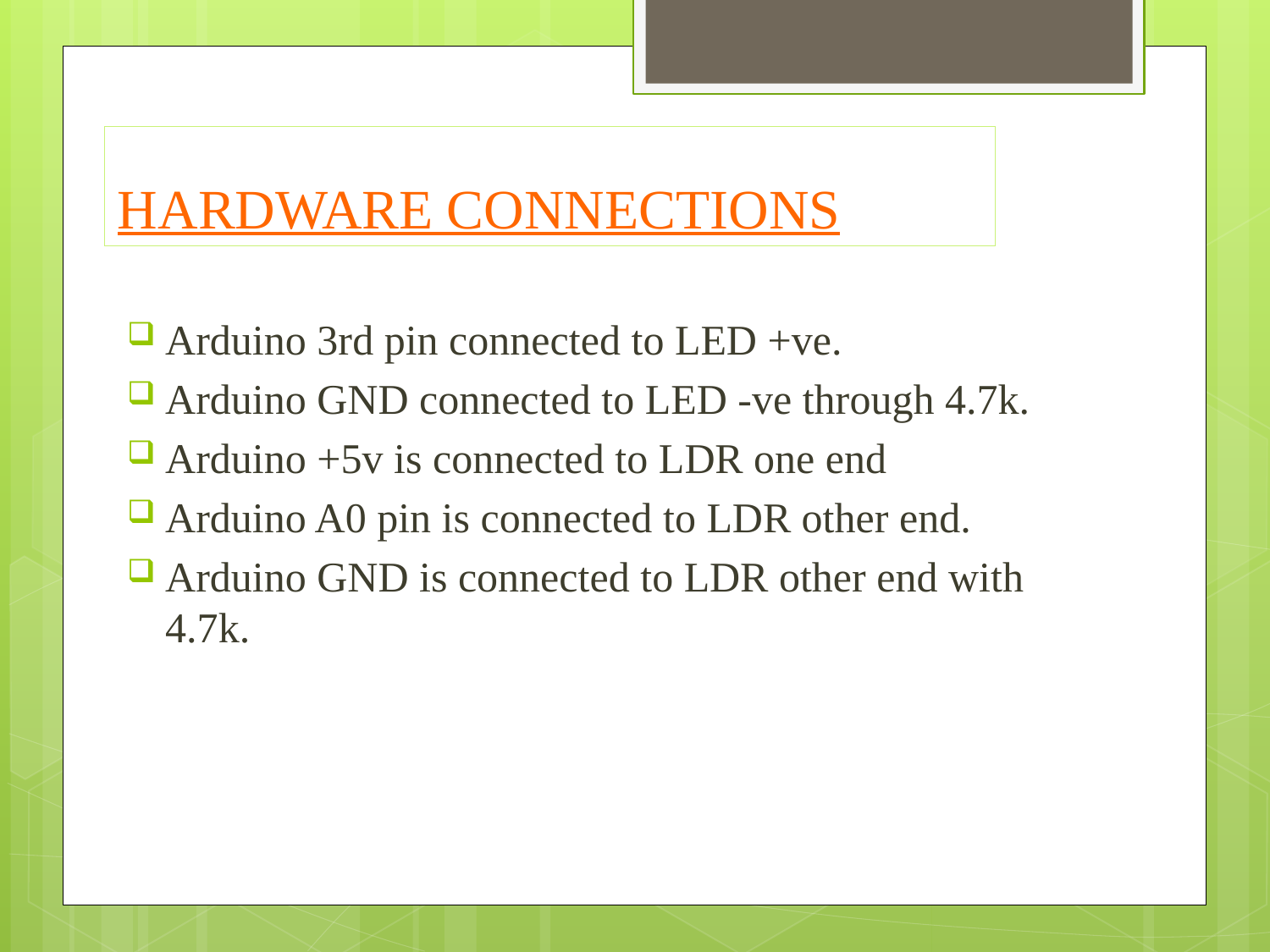

# HARDWARE CONNECTIONS
Arduino 3rd pin connected to LED +ve.
Arduino GND connected to LED -ve through 4.7k.
Arduino +5v is connected to LDR one end
Arduino A0 pin is connected to LDR other end.
Arduino GND is connected to LDR other end with 4.7k.